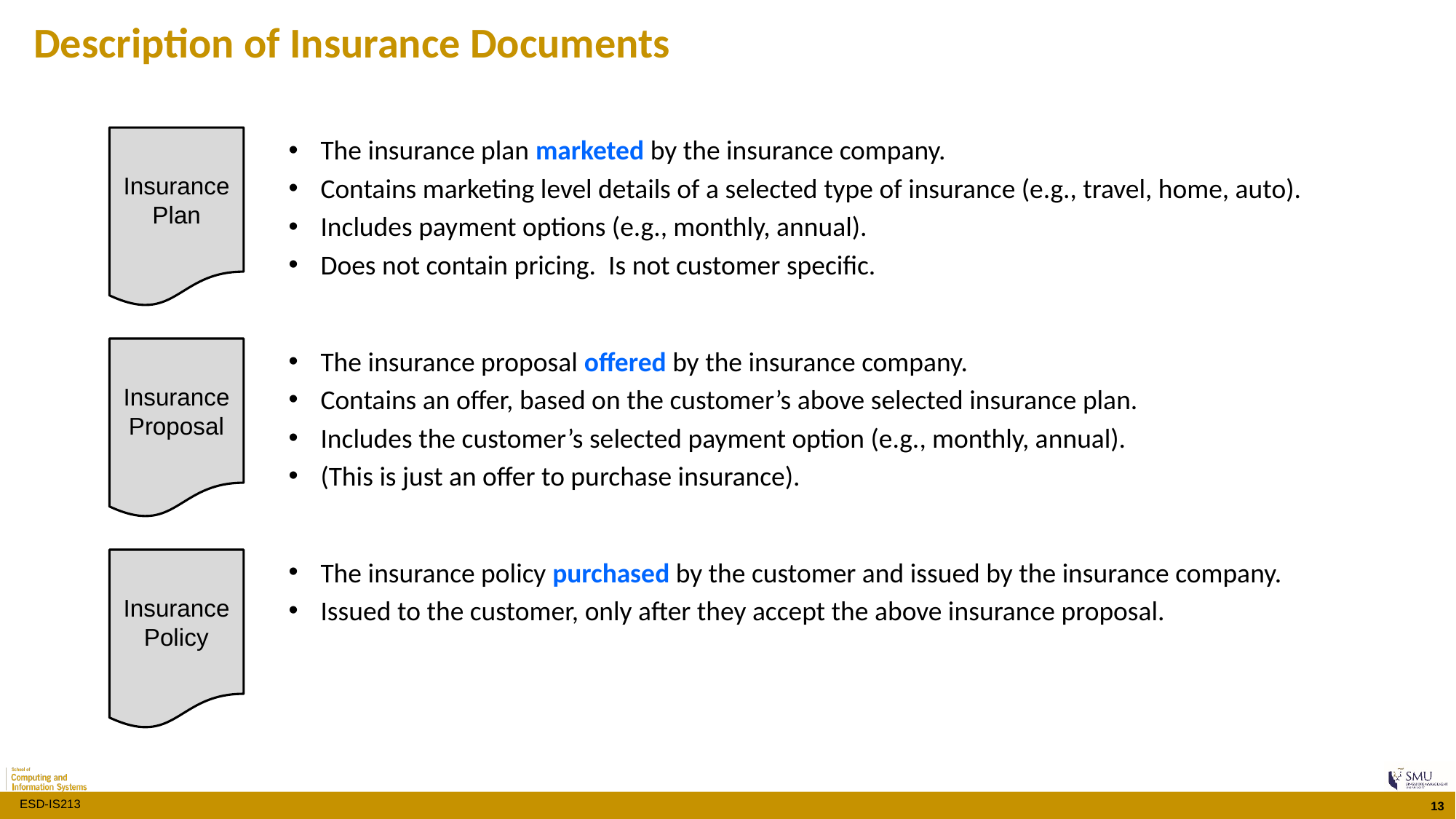

Description of Insurance Documents
Insurance Plan
The insurance plan marketed by the insurance company.
Contains marketing level details of a selected type of insurance (e.g., travel, home, auto).
Includes payment options (e.g., monthly, annual).
Does not contain pricing.  Is not customer specific.
Insurance Proposal
The insurance proposal offered by the insurance company.
Contains an offer, based on the customer’s above selected insurance plan.
Includes the customer’s selected payment option (e.g., monthly, annual).
(This is just an offer to purchase insurance).
Insurance Policy
The insurance policy purchased by the customer and issued by the insurance company.
Issued to the customer, only after they accept the above insurance proposal.